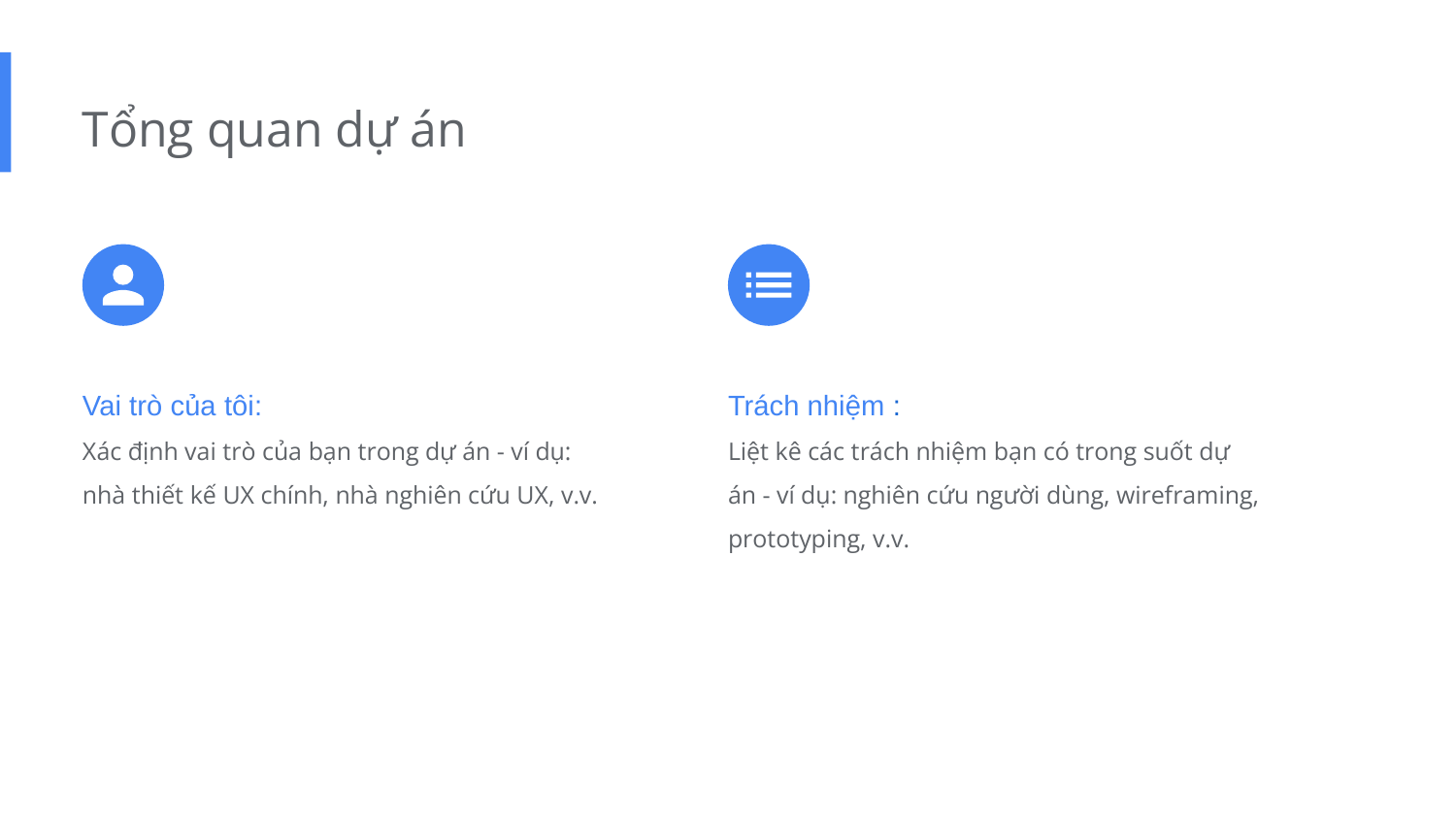

Tổng quan dự án

Vai trò của tôi:
Xác định vai trò của bạn trong dự án - ví dụ: nhà thiết kế UX chính, nhà nghiên cứu UX, v.v.
Trách nhiệm :
Liệt kê các trách nhiệm bạn có trong suốt dự án - ví dụ: nghiên cứu người dùng, wireframing, prototyping, v.v.